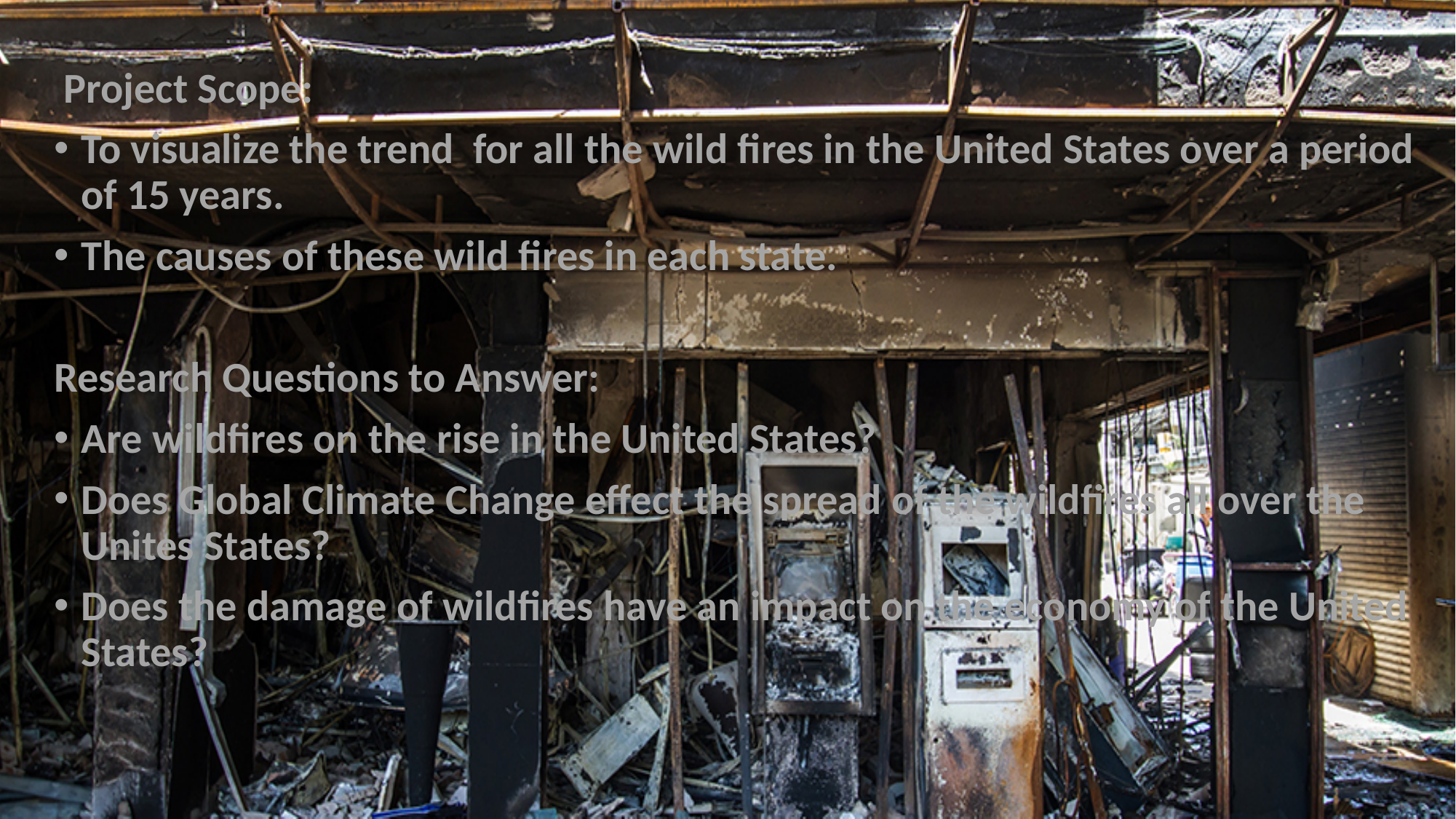

Project Scope:
To visualize the trend  for all the wild fires in the United States over a period of 15 years.
The causes of these wild fires in each state.

Research Questions to Answer:
Are wildfires on the rise in the United States?
Does Global Climate Change effect the spread of the wildfires all over the Unites States?
Does the damage of wildfires have an impact on the economy of the United States?